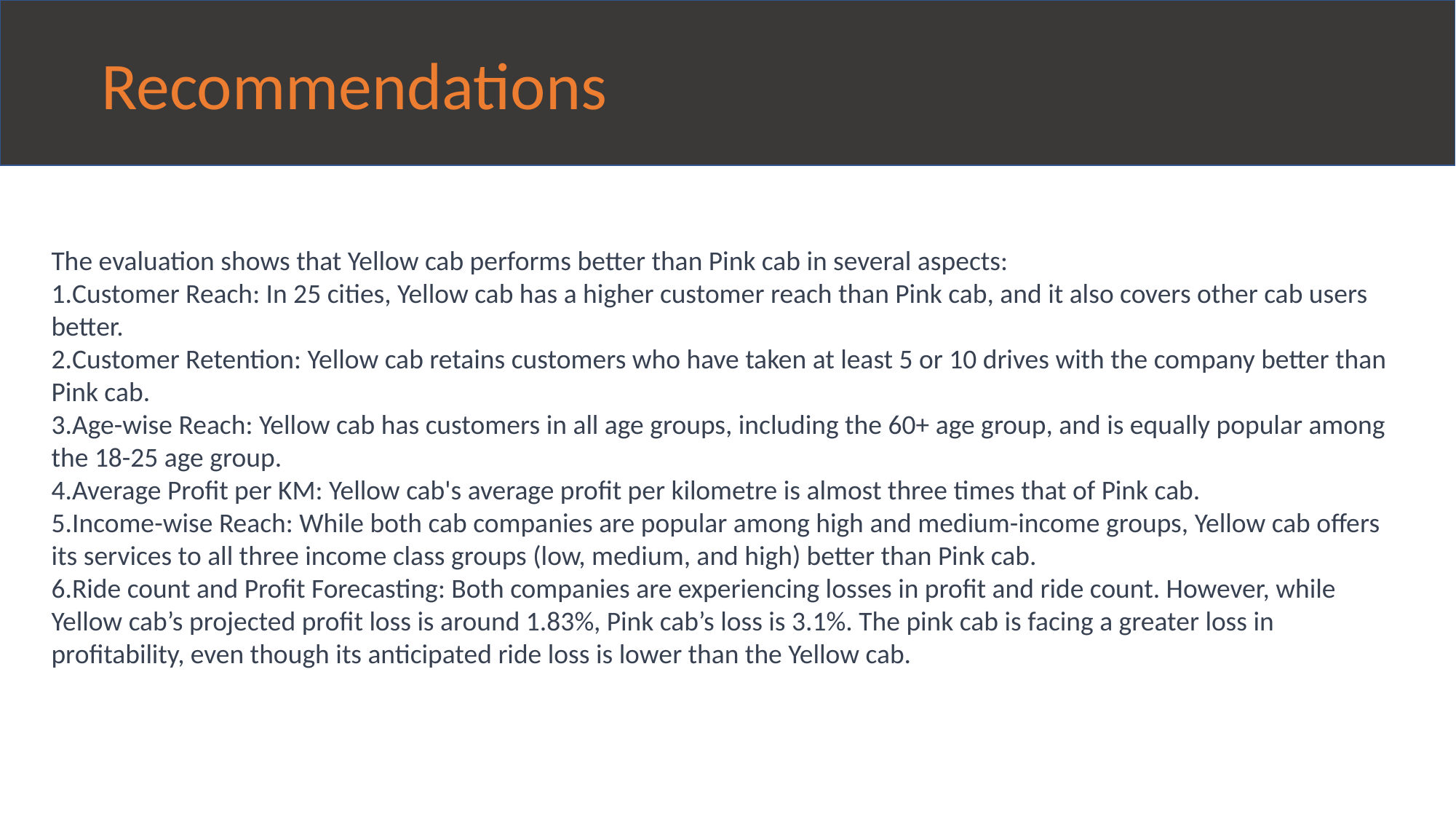

Recommendations
The evaluation shows that Yellow cab performs better than Pink cab in several aspects:
Customer Reach: In 25 cities, Yellow cab has a higher customer reach than Pink cab, and it also covers other cab users better.
Customer Retention: Yellow cab retains customers who have taken at least 5 or 10 drives with the company better than Pink cab.
Age-wise Reach: Yellow cab has customers in all age groups, including the 60+ age group, and is equally popular among the 18-25 age group.
Average Profit per KM: Yellow cab's average profit per kilometre is almost three times that of Pink cab.
Income-wise Reach: While both cab companies are popular among high and medium-income groups, Yellow cab offers its services to all three income class groups (low, medium, and high) better than Pink cab.
Ride count and Profit Forecasting: Both companies are experiencing losses in profit and ride count. However, while Yellow cab’s projected profit loss is around 1.83%, Pink cab’s loss is 3.1%. The pink cab is facing a greater loss in profitability, even though its anticipated ride loss is lower than the Yellow cab.